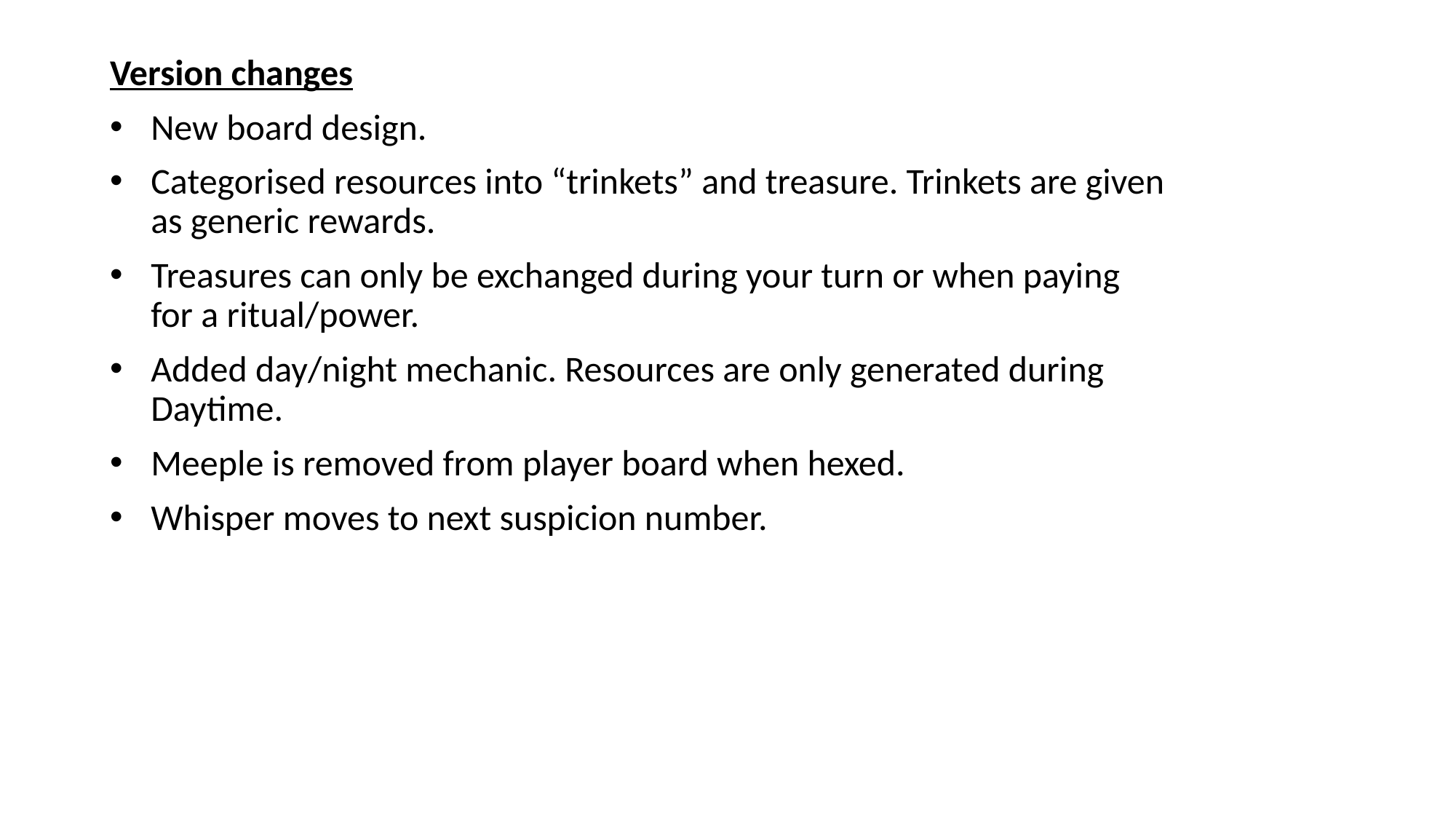

Version changes
New board design.
Categorised resources into “trinkets” and treasure. Trinkets are given as generic rewards.
Treasures can only be exchanged during your turn or when paying for a ritual/power.
Added day/night mechanic. Resources are only generated during Daytime.
Meeple is removed from player board when hexed.
Whisper moves to next suspicion number.